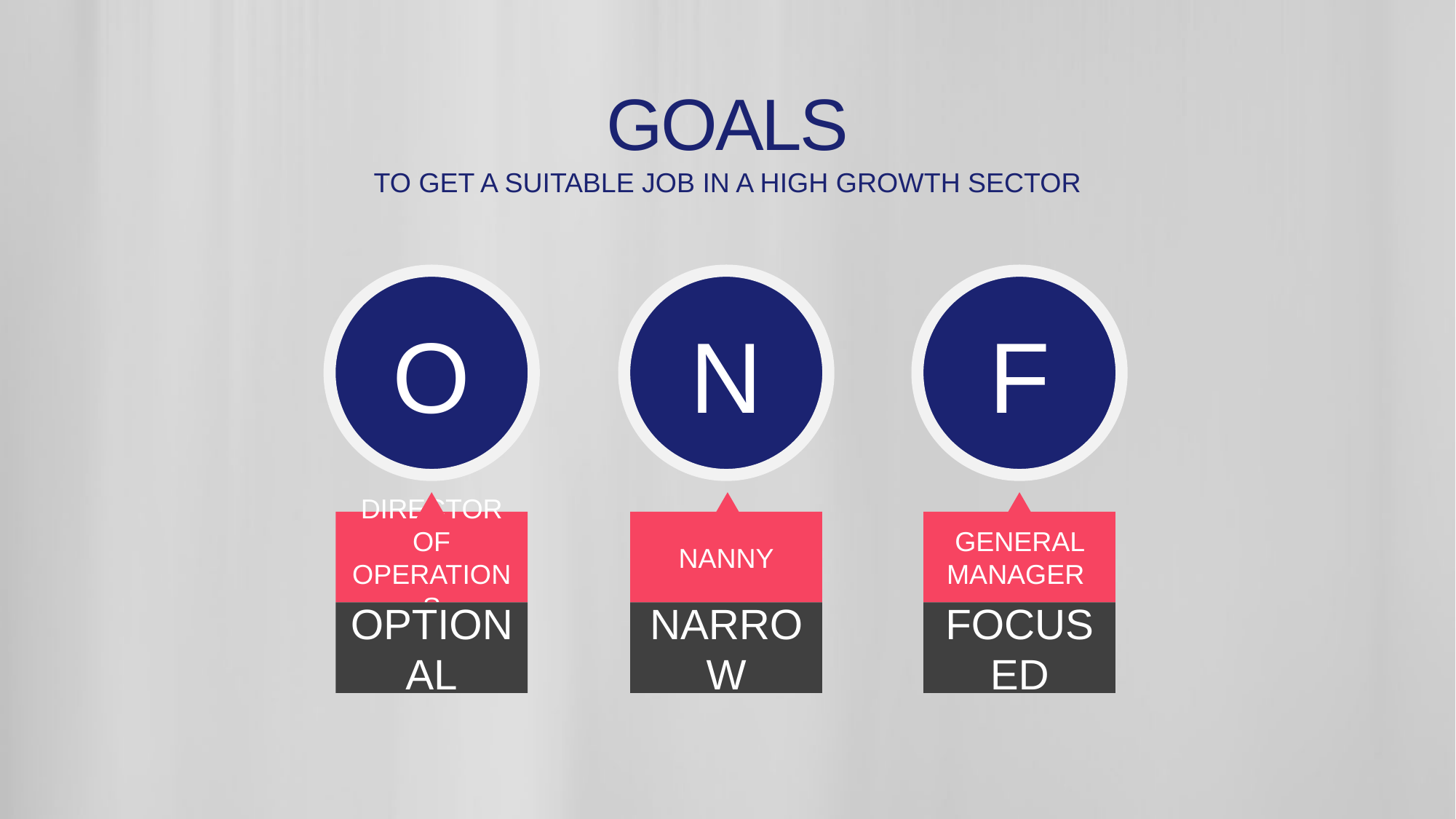

GOALS
TO GET A SUITABLE JOB IN A HIGH GROWTH SECTOR
O
N
F

DIRECTOR OF OPERATIONS
NANNY
GENERAL MANAGER
OPTIONAL
NARROW
FOCUSED